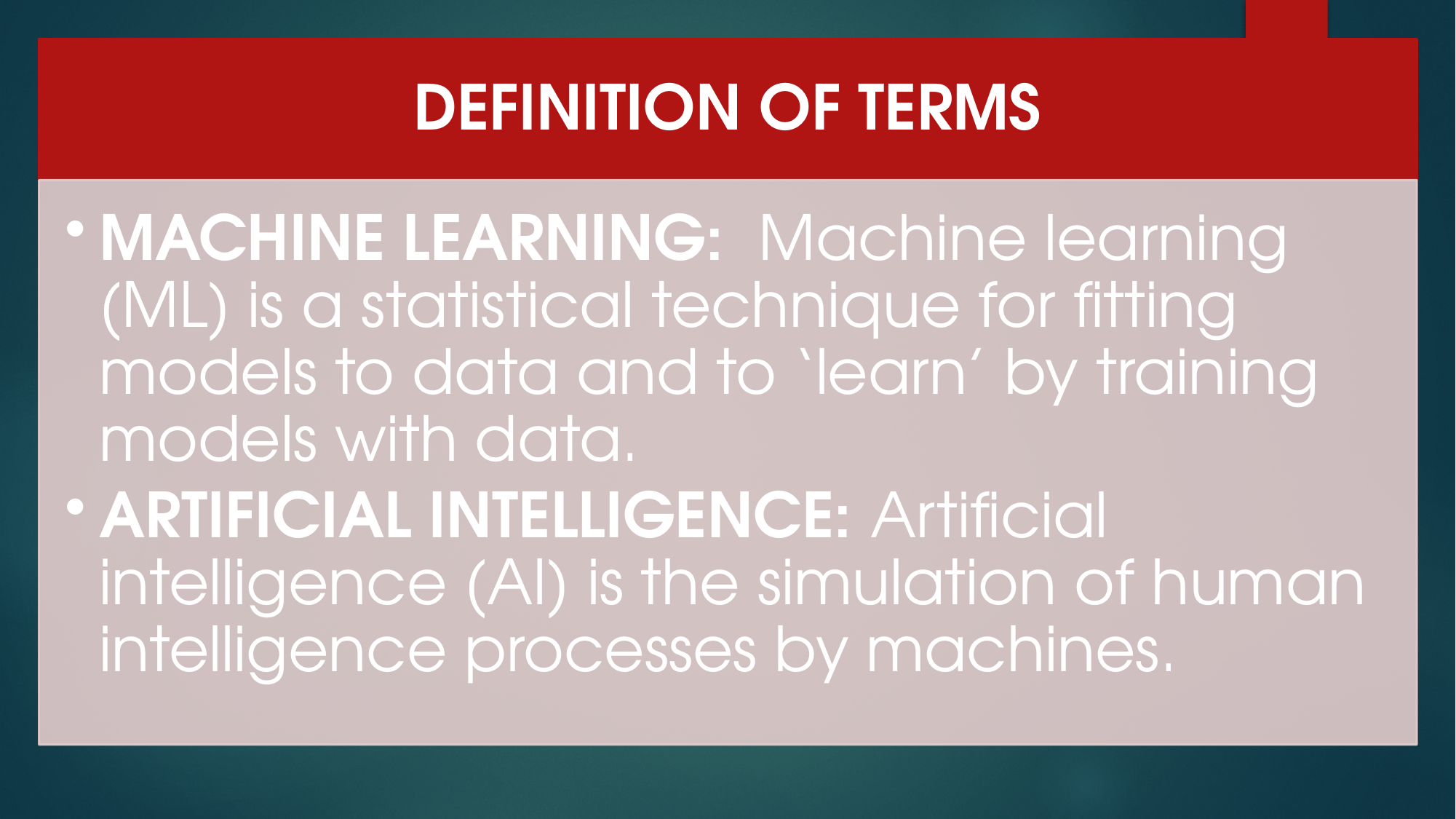

DEFINITION OF TERMS
MACHINE LEARNING:  Machine learning (ML) is a statistical technique for fitting models to data and to ‘learn’ by training models with data.
ARTIFICIAL INTELLIGENCE: Artificial intelligence (AI) is the simulation of human intelligence processes by machines.